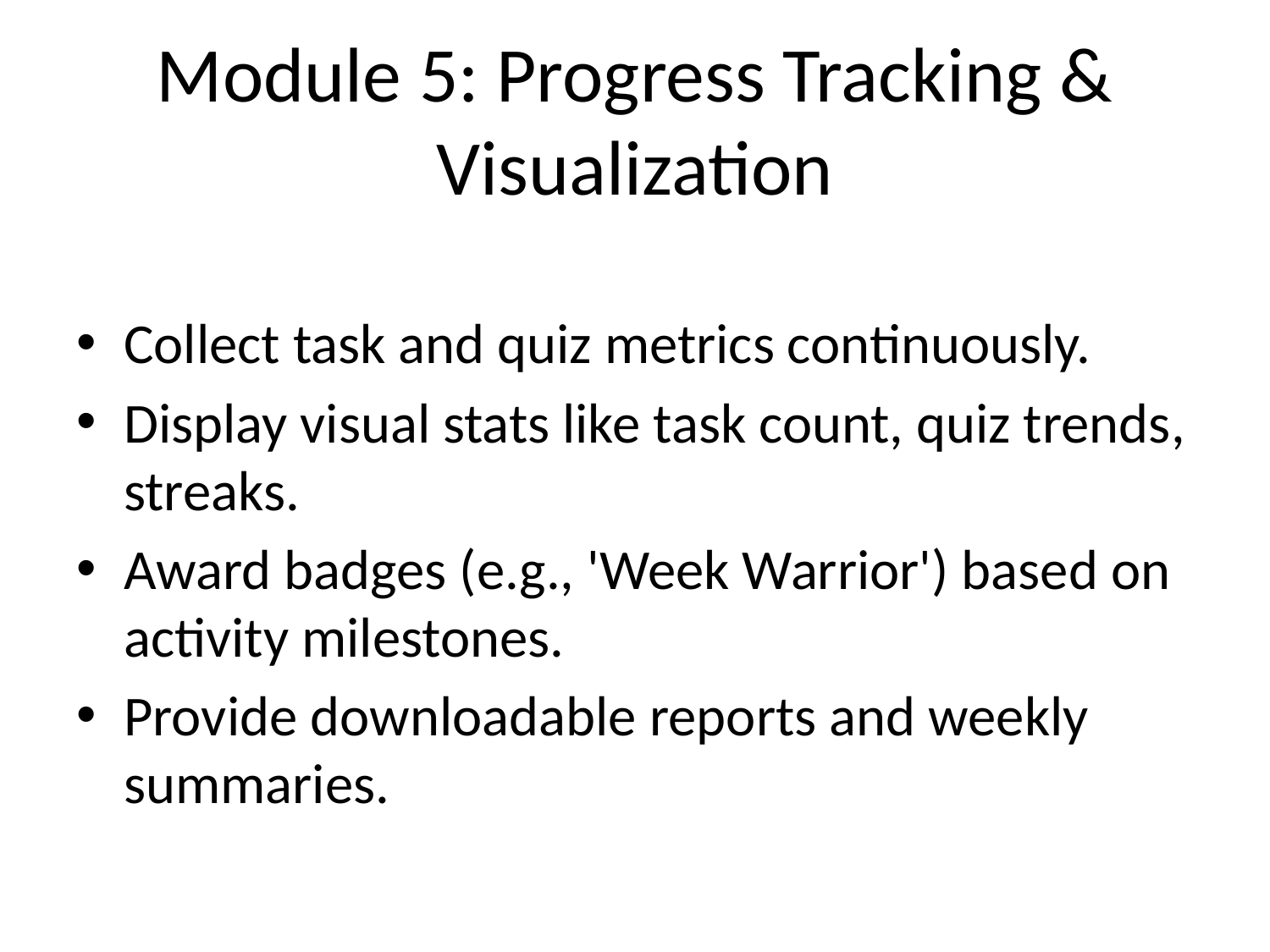

# Module 5: Progress Tracking & Visualization

Collect task and quiz metrics continuously.
Display visual stats like task count, quiz trends, streaks.
Award badges (e.g., 'Week Warrior') based on activity milestones.
Provide downloadable reports and weekly summaries.